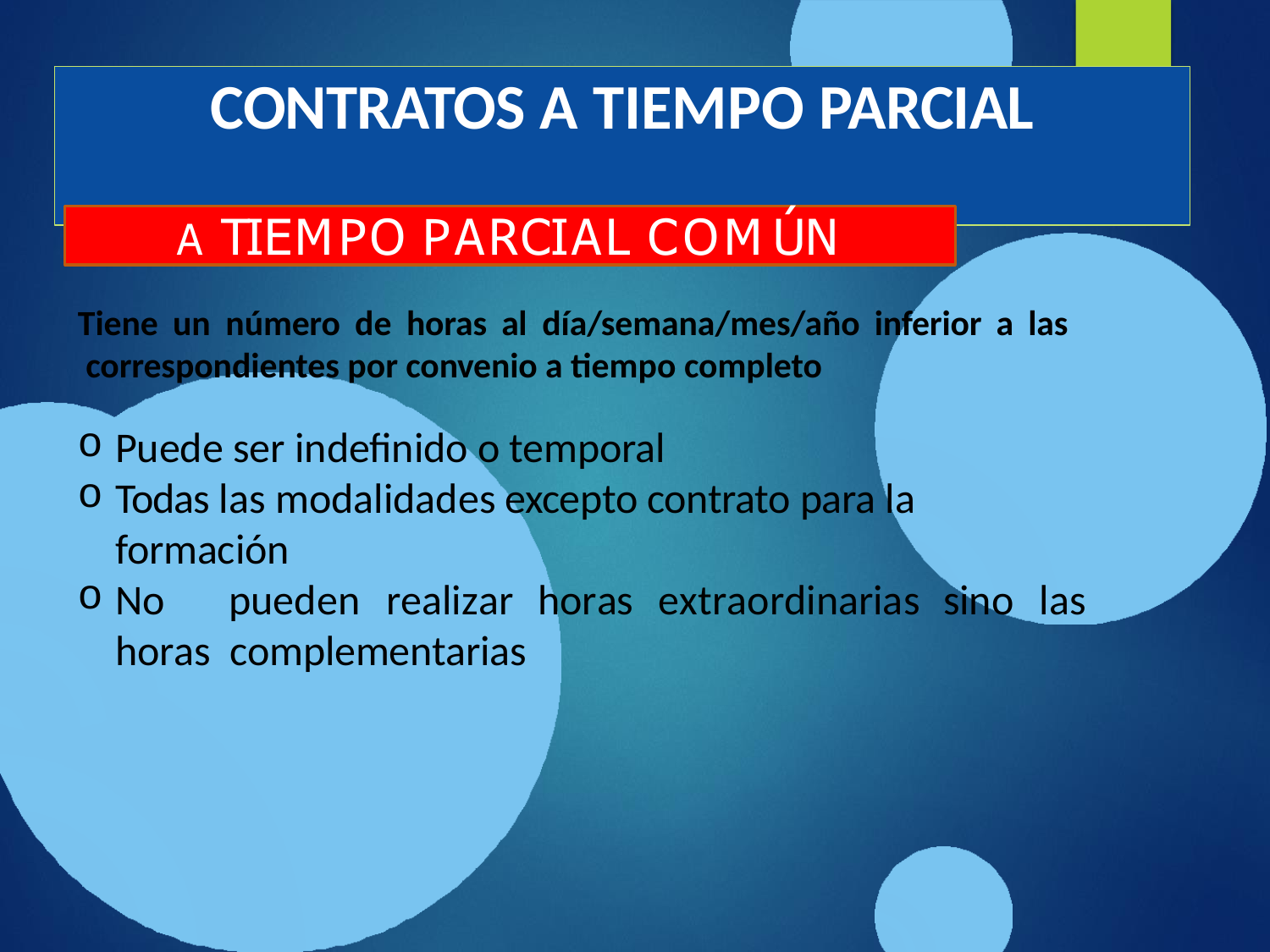

# CONTRATOS A TIEMPO PARCIAL
A TIEMPO PARCIAL COMÚN
Tiene un número de horas al día/semana/mes/año inferior a las  correspondientes por convenio a tiempo completo

Puede ser indefinido o temporal
Todas las modalidades excepto contrato para la formación
No	pueden	realizar	horas	extraordinarias	sino	las	horas  complementarias